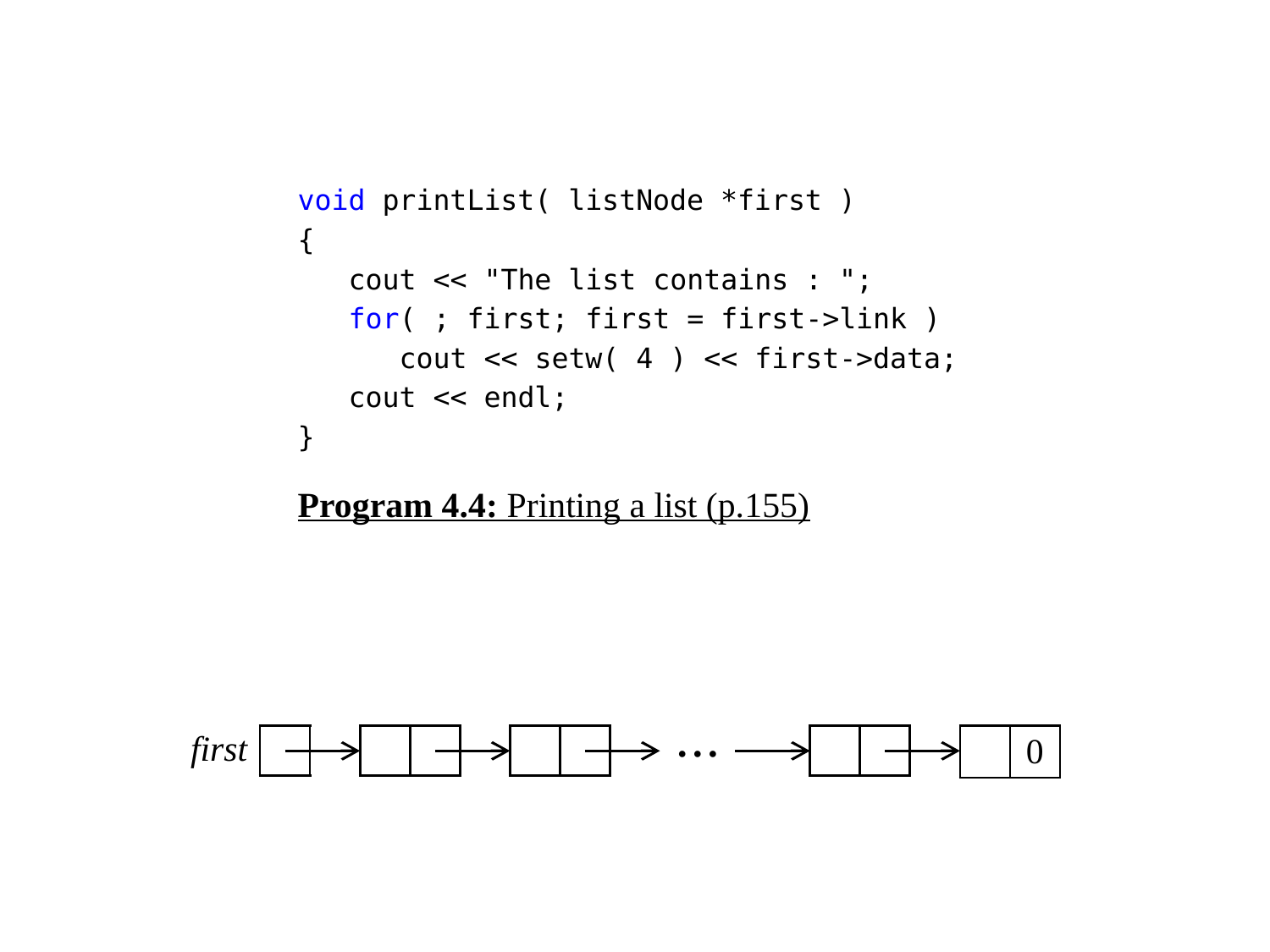

void printList( listNode *first )
{
   cout << "The list contains : ";
   for( ; first; first = first->link )
      cout << setw( 4 ) << first->data;
   cout << endl;
}
Program 4.4: Printing a list (p.155)
first
|  |
| --- |
|  |  |
| --- | --- |
|  |  |
| --- | --- |
⋯
|  |  |
| --- | --- |
|  | 0 |
| --- | --- |